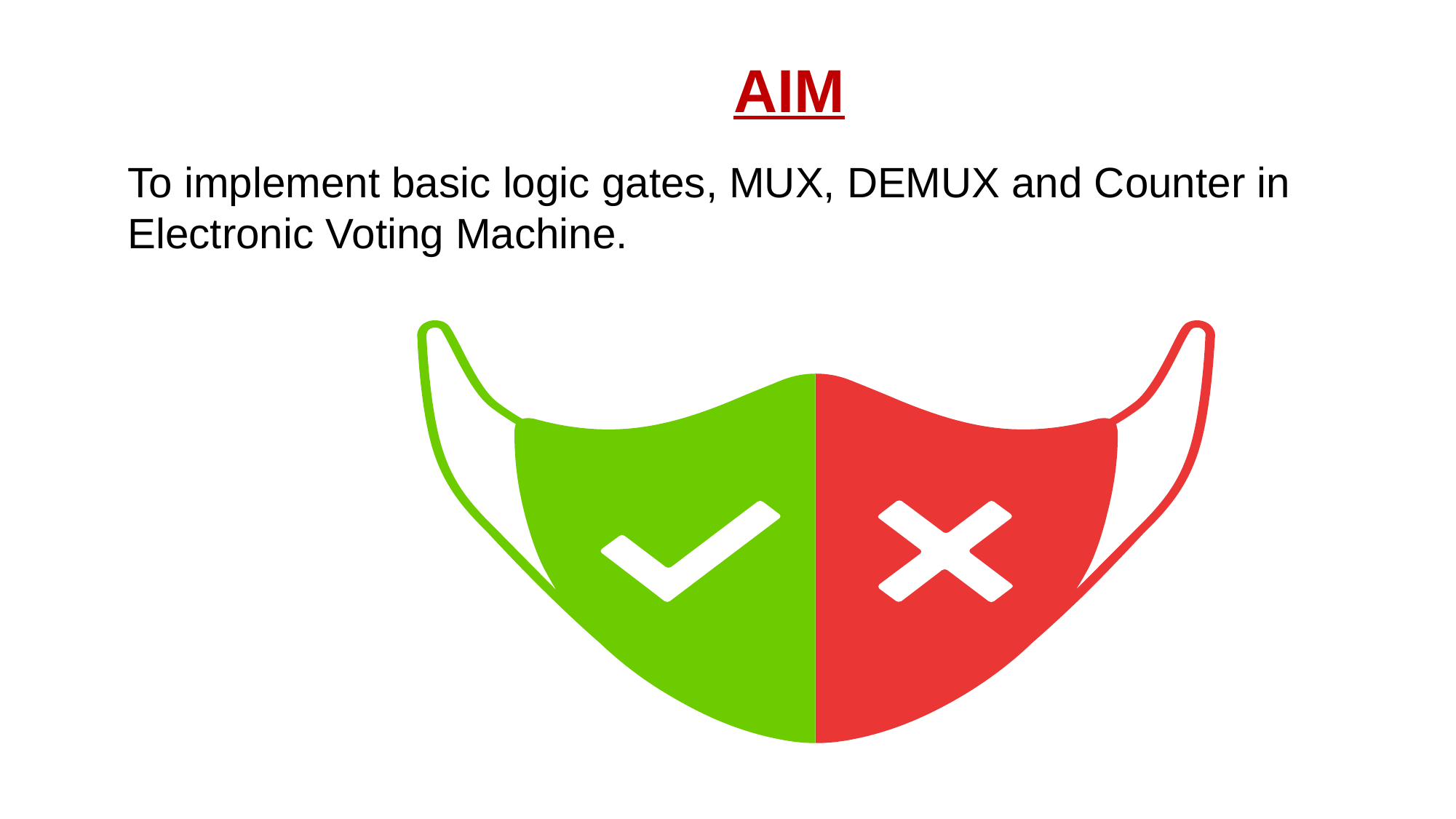

AIM
To implement basic logic gates, MUX, DEMUX and Counter in Electronic Voting Machine.